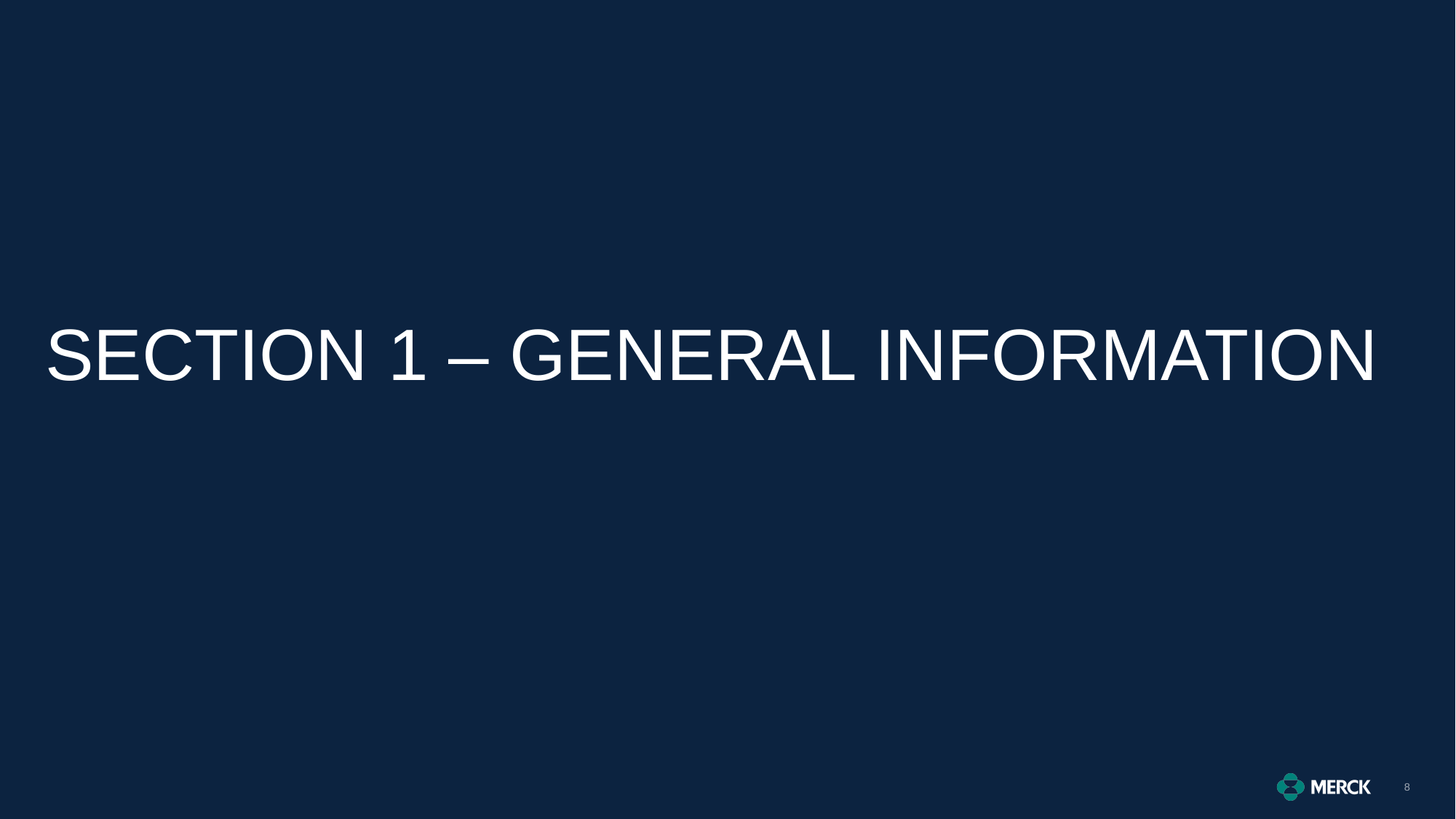

# SECTION 1 – GENERAL INFORMATION
8